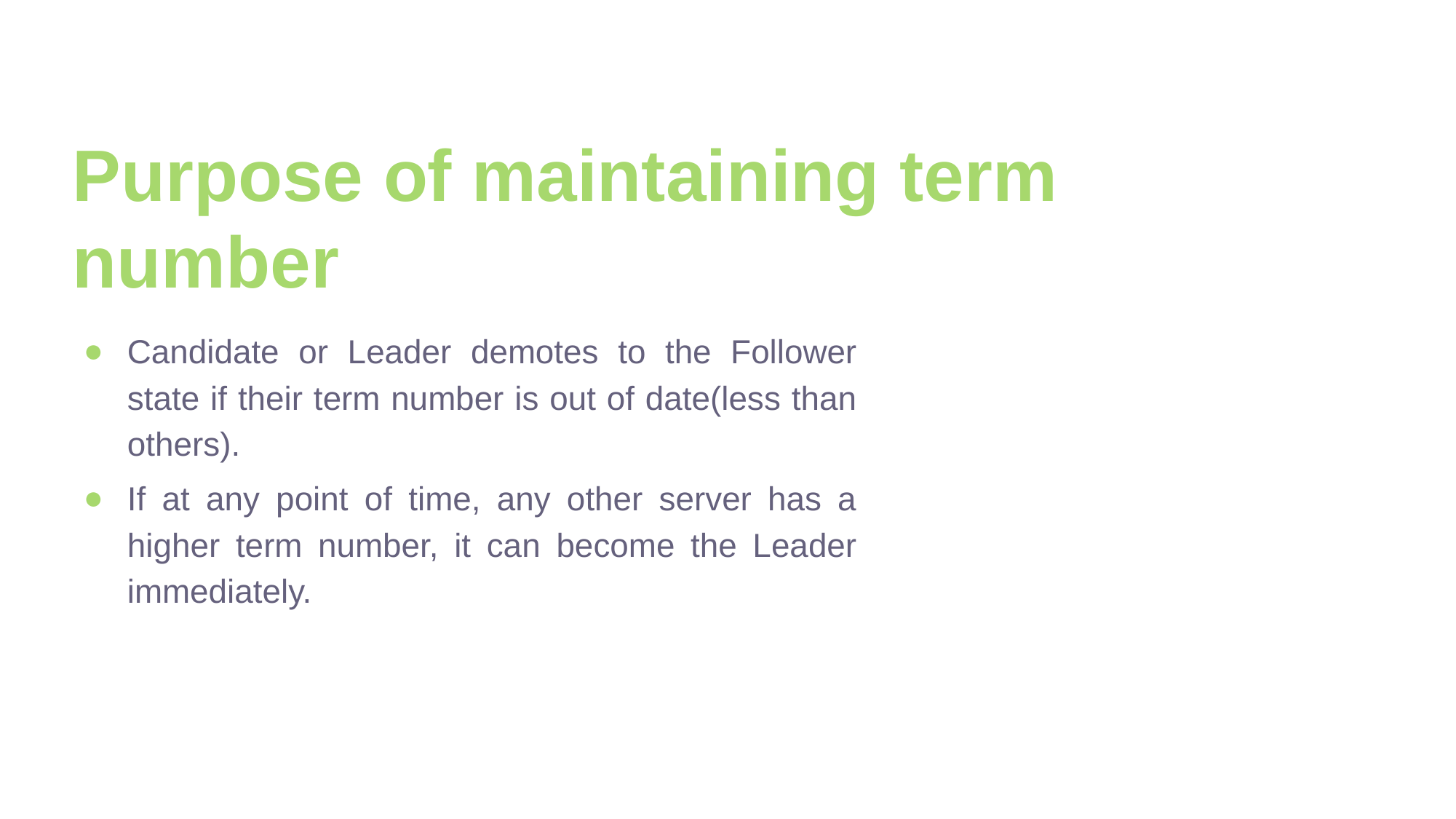

# Purpose of maintaining term number
Candidate or Leader demotes to the Follower state if their term number is out of date(less than others).
If at any point of time, any other server has a higher term number, it can become the Leader immediately.